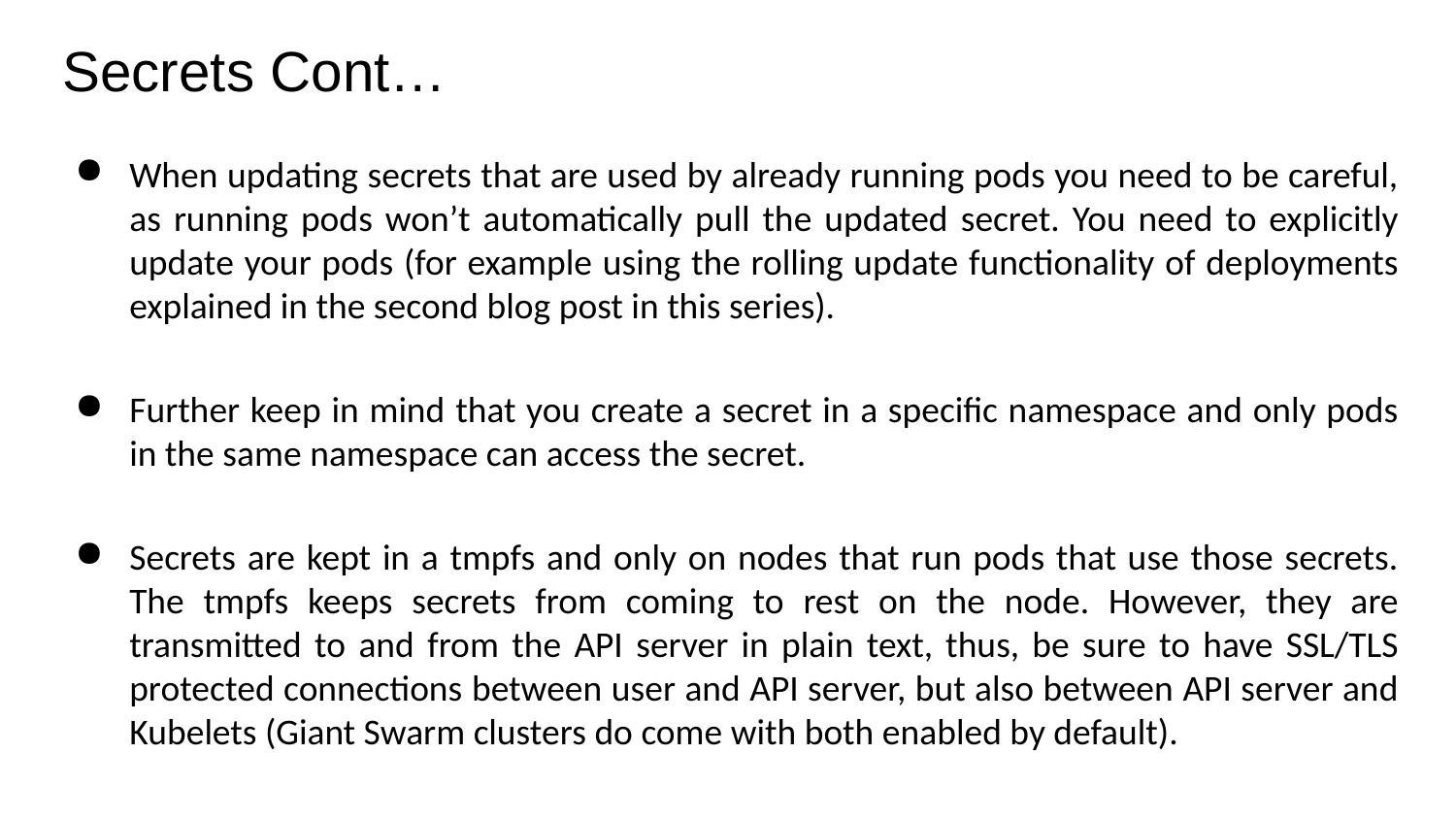

# Secrets Cont…
When updating secrets that are used by already running pods you need to be careful, as running pods won’t automatically pull the updated secret. You need to explicitly update your pods (for example using the rolling update functionality of deployments explained in the second blog post in this series).

Further keep in mind that you create a secret in a specific namespace and only pods in the same namespace can access the secret.

Secrets are kept in a tmpfs and only on nodes that run pods that use those secrets. The tmpfs keeps secrets from coming to rest on the node. However, they are transmitted to and from the API server in plain text, thus, be sure to have SSL/TLS protected connections between user and API server, but also between API server and Kubelets (Giant Swarm clusters do come with both enabled by default).